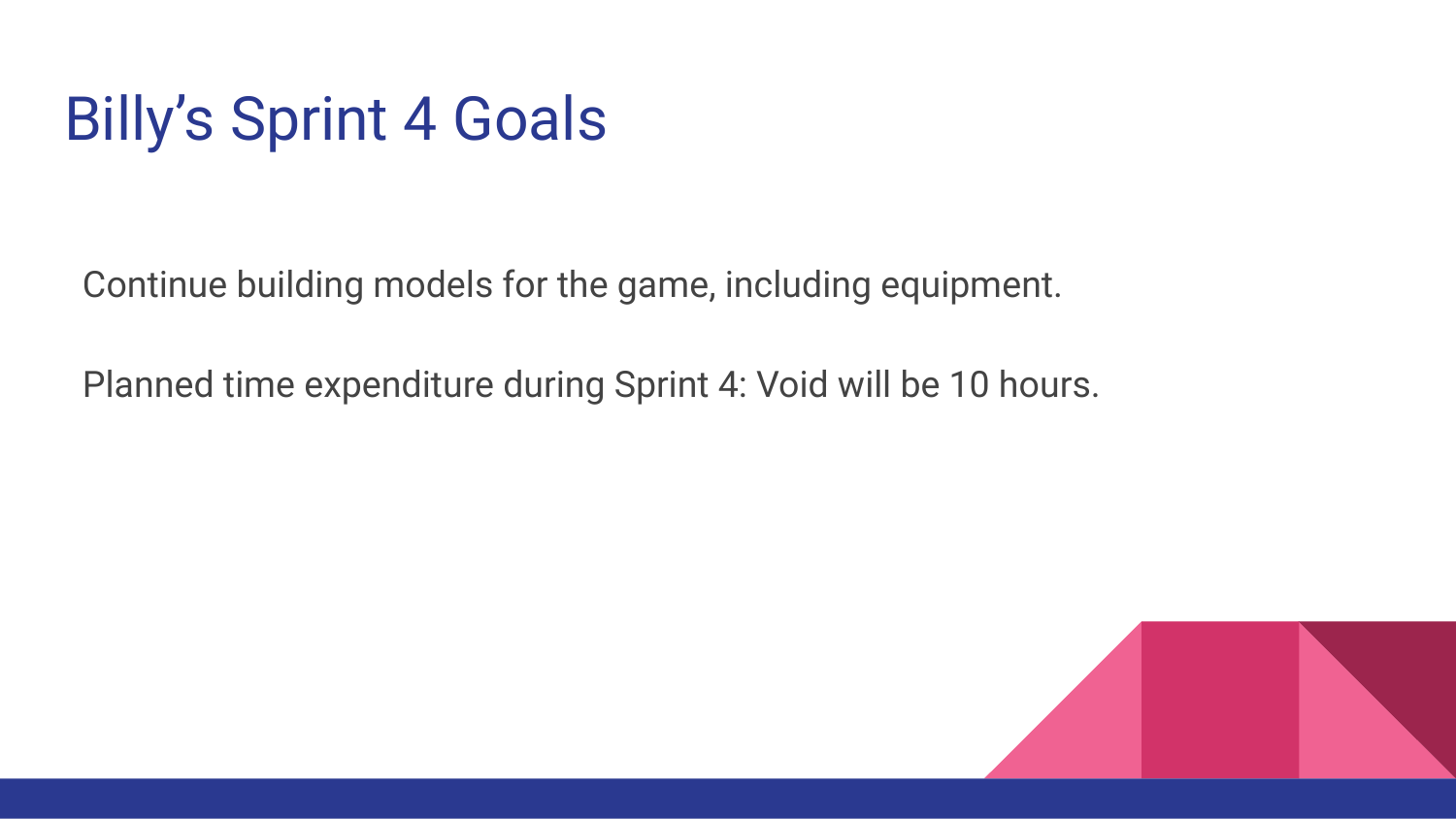

# Billy’s Sprint 4 Goals

Continue building models for the game, including equipment.

Planned time expenditure during Sprint 4: Void will be 10 hours.